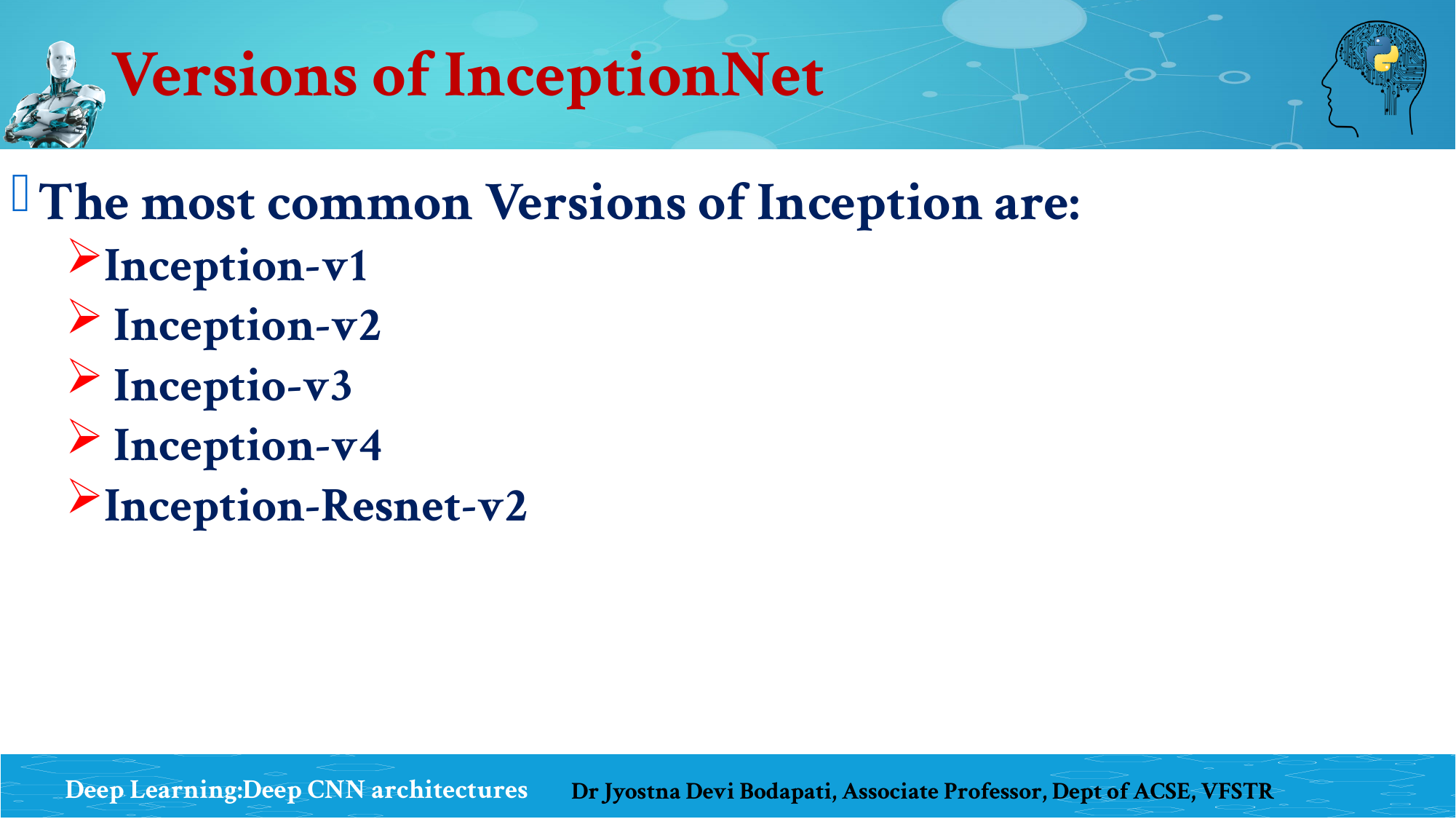

# Versions of InceptionNet
The most common Versions of Inception are:
Inception-v1
 Inception-v2
 Inceptio-v3
 Inception-v4
Inception-Resnet-v2